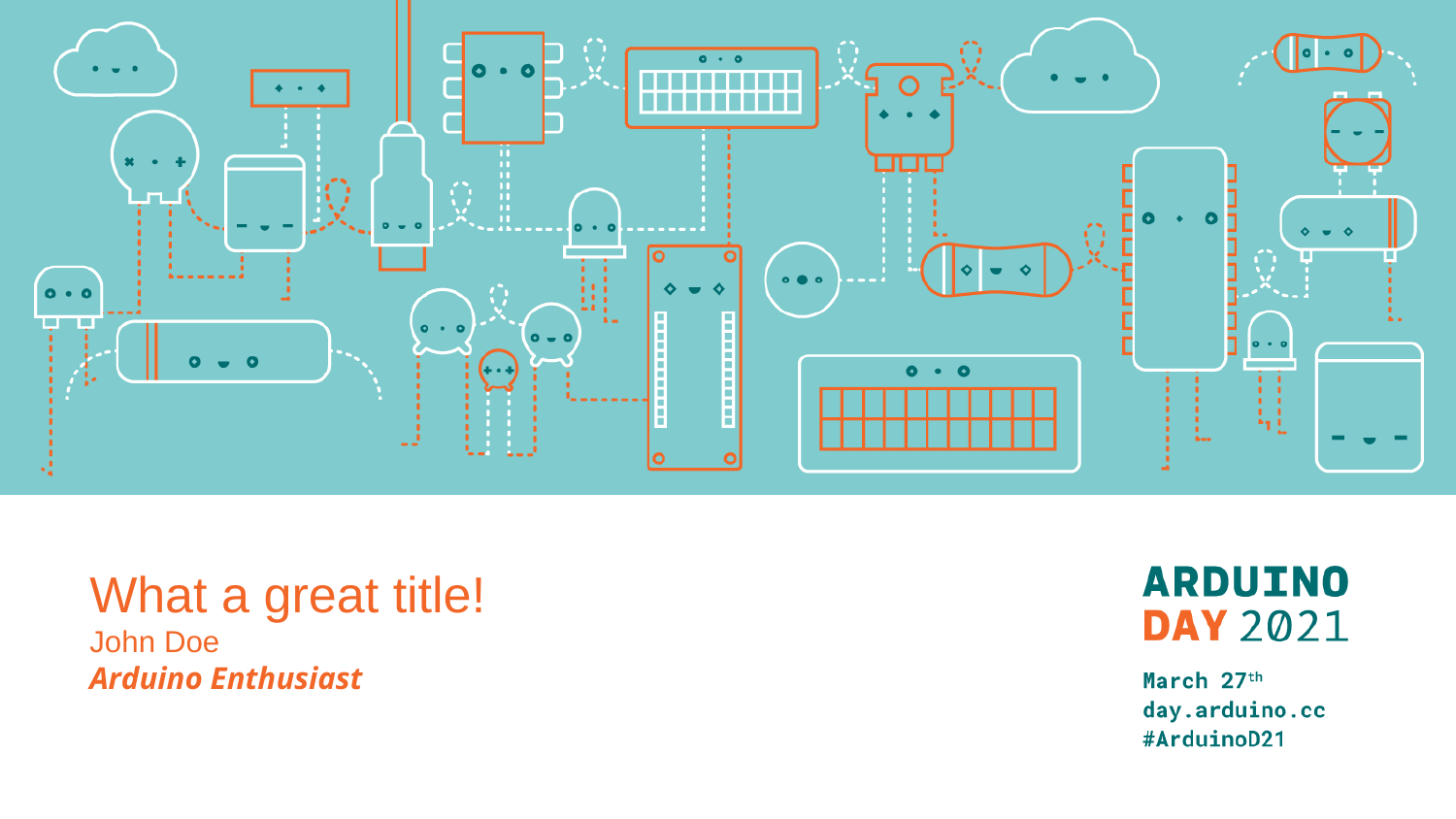

What a great title!
John Doe
Arduino Enthusiast